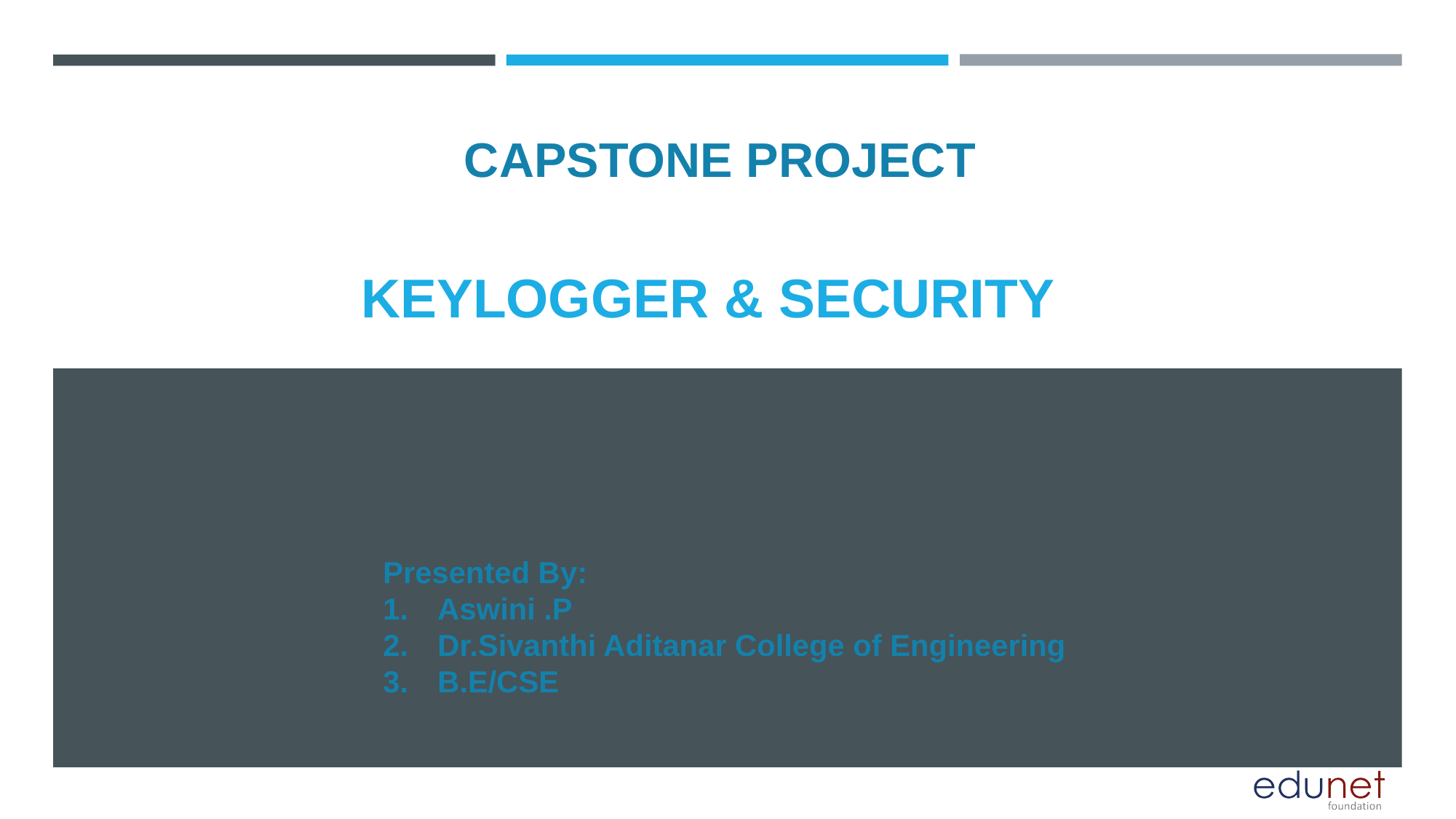

CAPSTONE PROJECT
# KEYLOGGER & security
Presented By:
Aswini .P
Dr.Sivanthi Aditanar College of Engineering
B.E/CSE